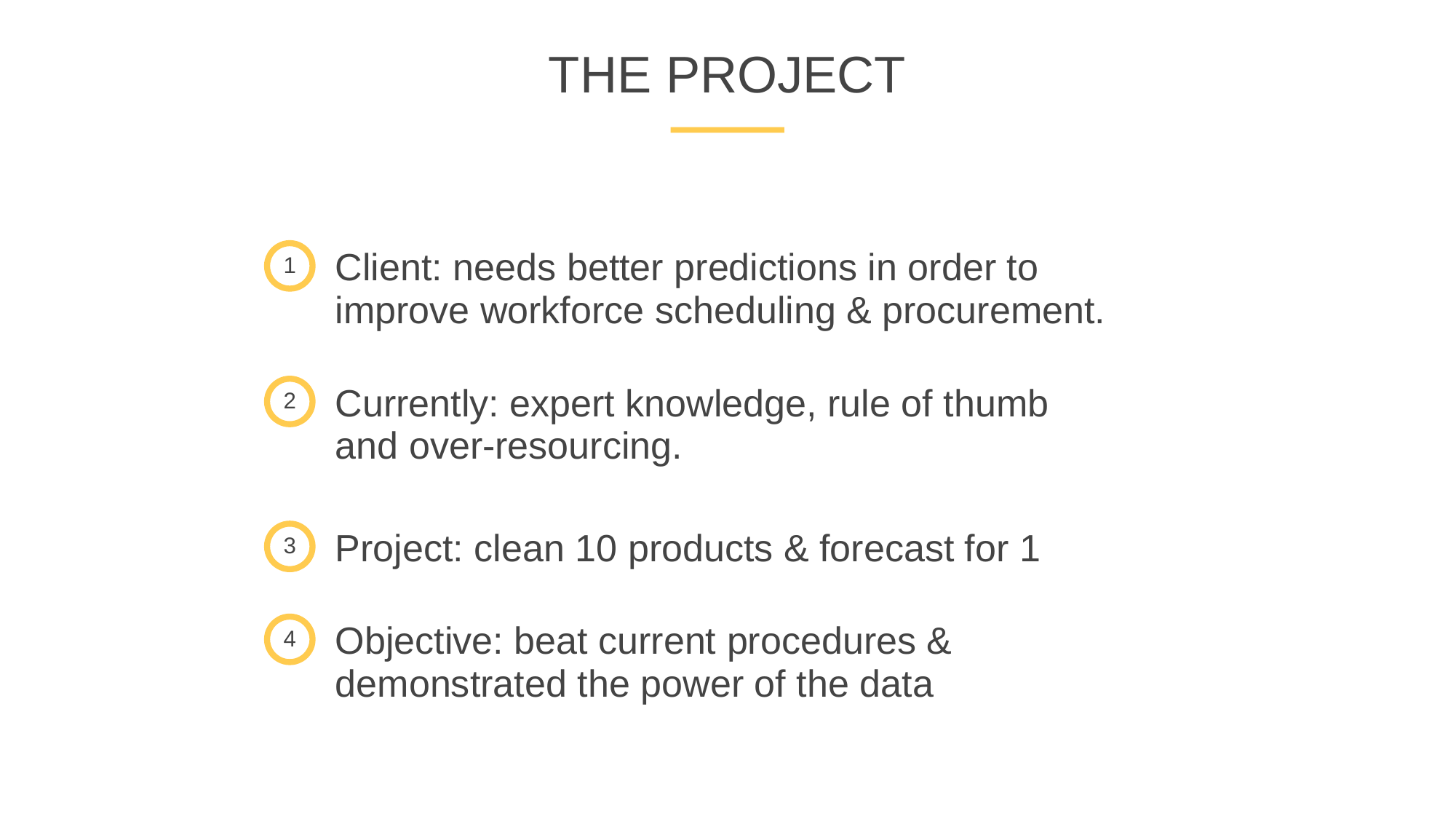

THE PROJECT

1

Client: needs better predictions in order to
improve workforce scheduling & procurement.
2

Currently: expert knowledge, rule of thumb
and over-resourcing.
3

Project: clean 10 products & forecast for 1
4

Objective: beat current procedures &
demonstrated the power of the data